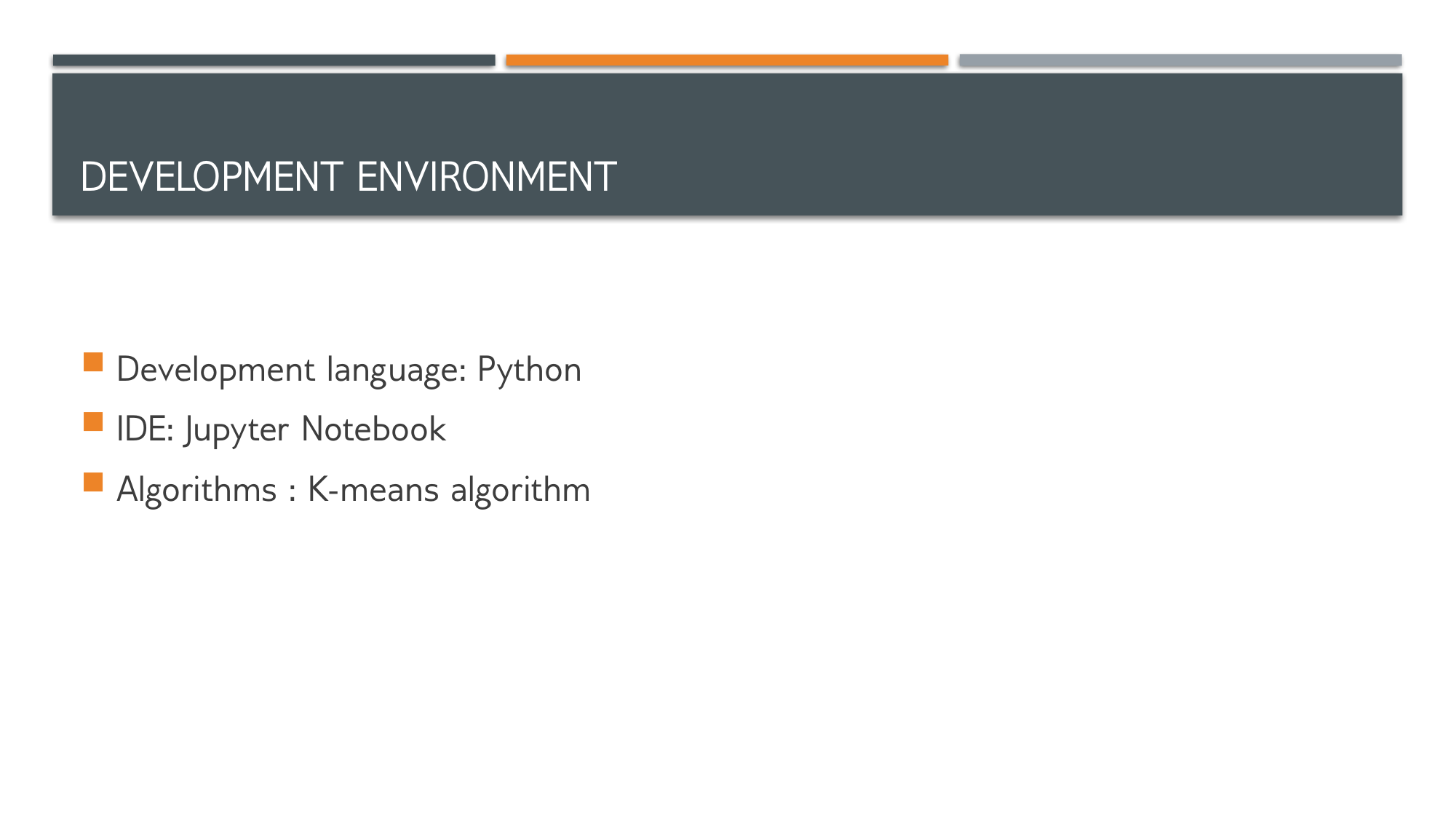

# DEVELOPMENT ENVIRONMENT
Development language: Python
IDE: Jupyter Notebook
Algorithms : K-means algorithm